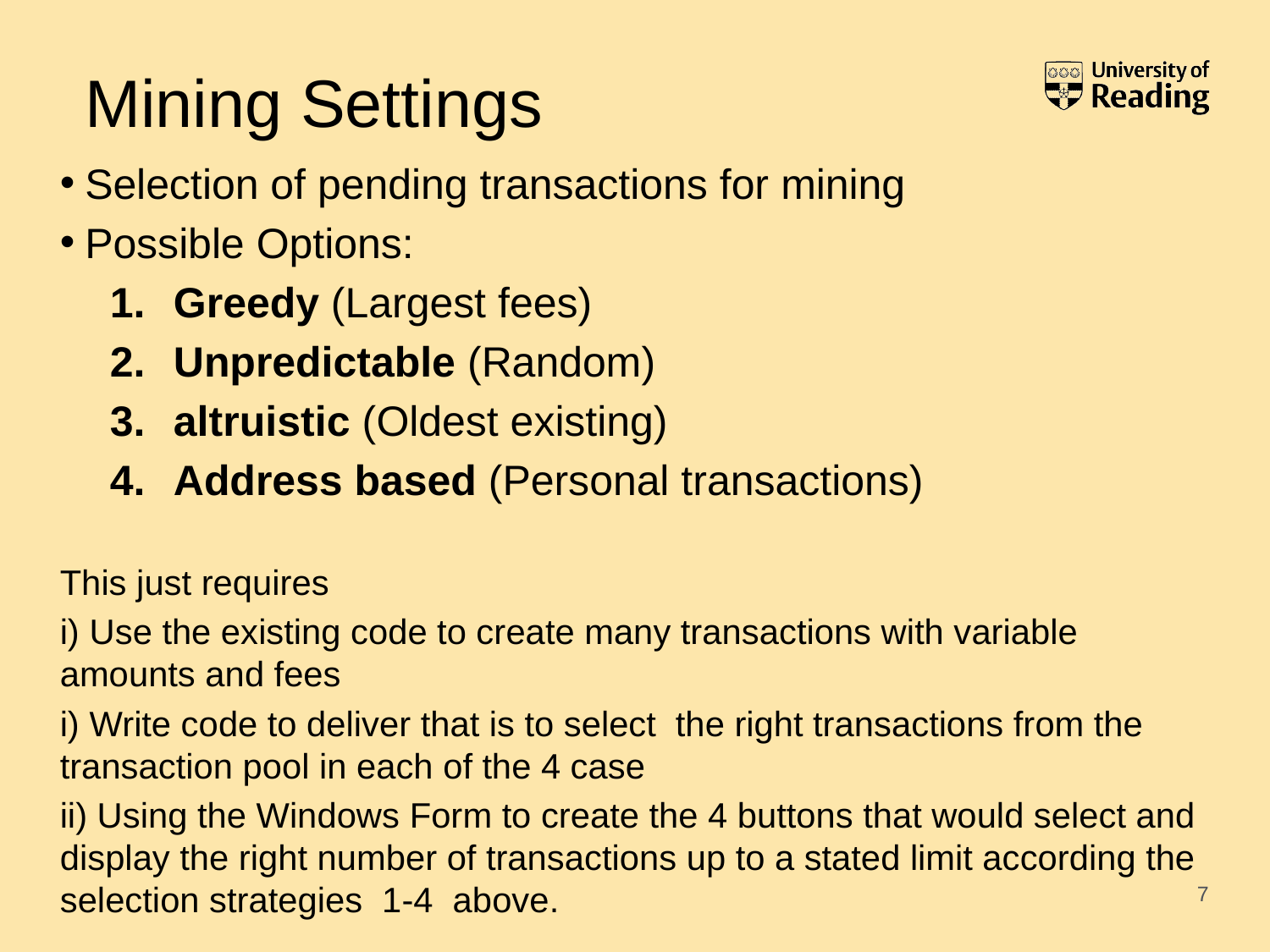

# Mining Settings
Selection of pending transactions for mining
Possible Options:
Greedy (Largest fees)
Unpredictable (Random)
altruistic (Oldest existing)
Address based (Personal transactions)

This just requires
i) Use the existing code to create many transactions with variable amounts and fees
i) Write code to deliver that is to select  the right transactions from the transaction pool in each of the 4 case
ii) Using the Windows Form to create the 4 buttons that would select and display the right number of transactions up to a stated limit according the selection strategies  1-4  above.
7